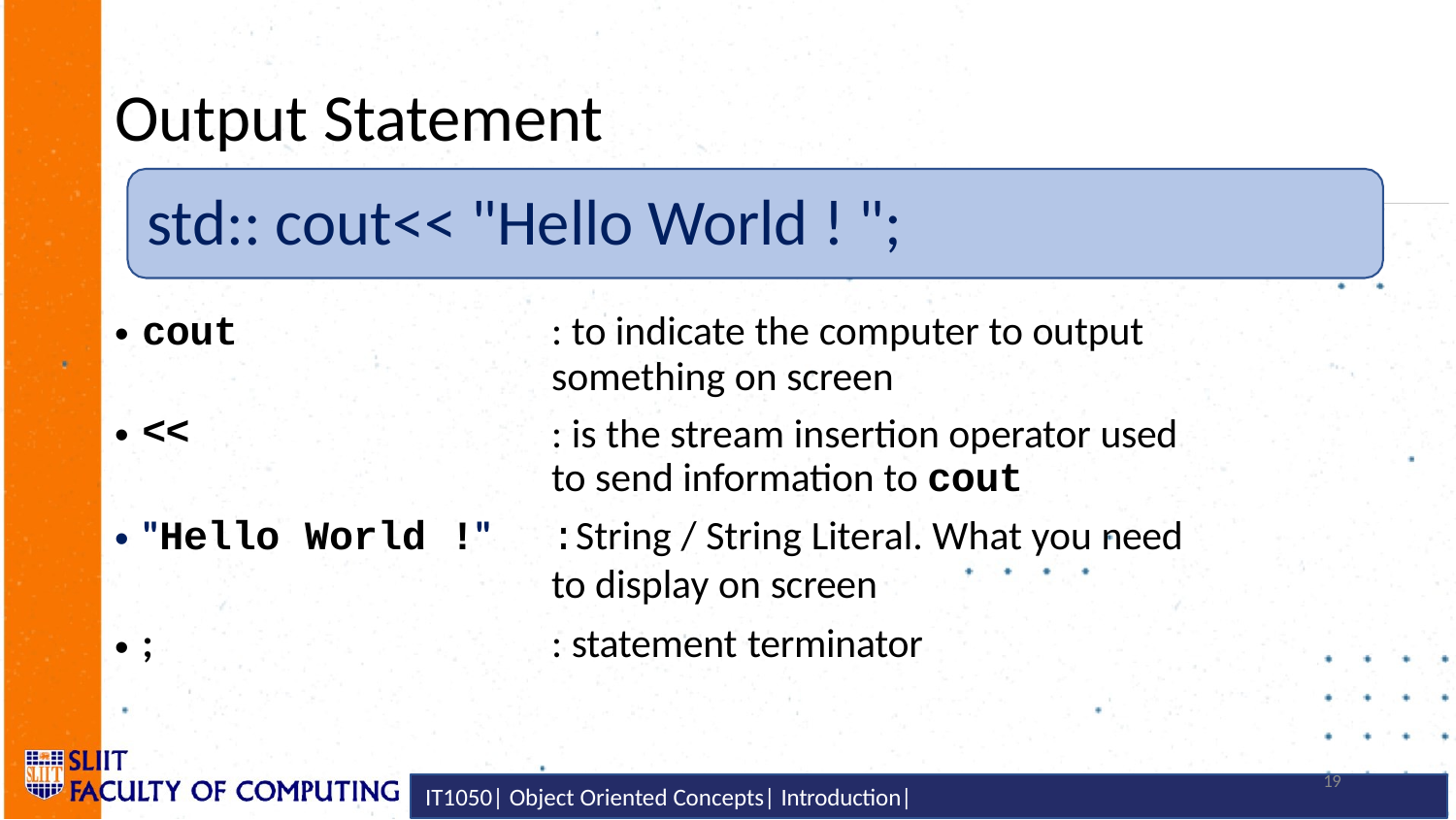

# Output Statement

std:: cout<< "Hello World ! ";
| cout |  | : to indicate the computer to output something on screen |
| --- | --- | --- |
| << |  | : is the stream insertion operator used to send information to cout |
| "Hello | World !" | :String / String Literal. What you need |
|  |  | to display on screen |
| ; |  | : statement terminator |
19
IT1050| Object Oriented Concepts| Introduction|